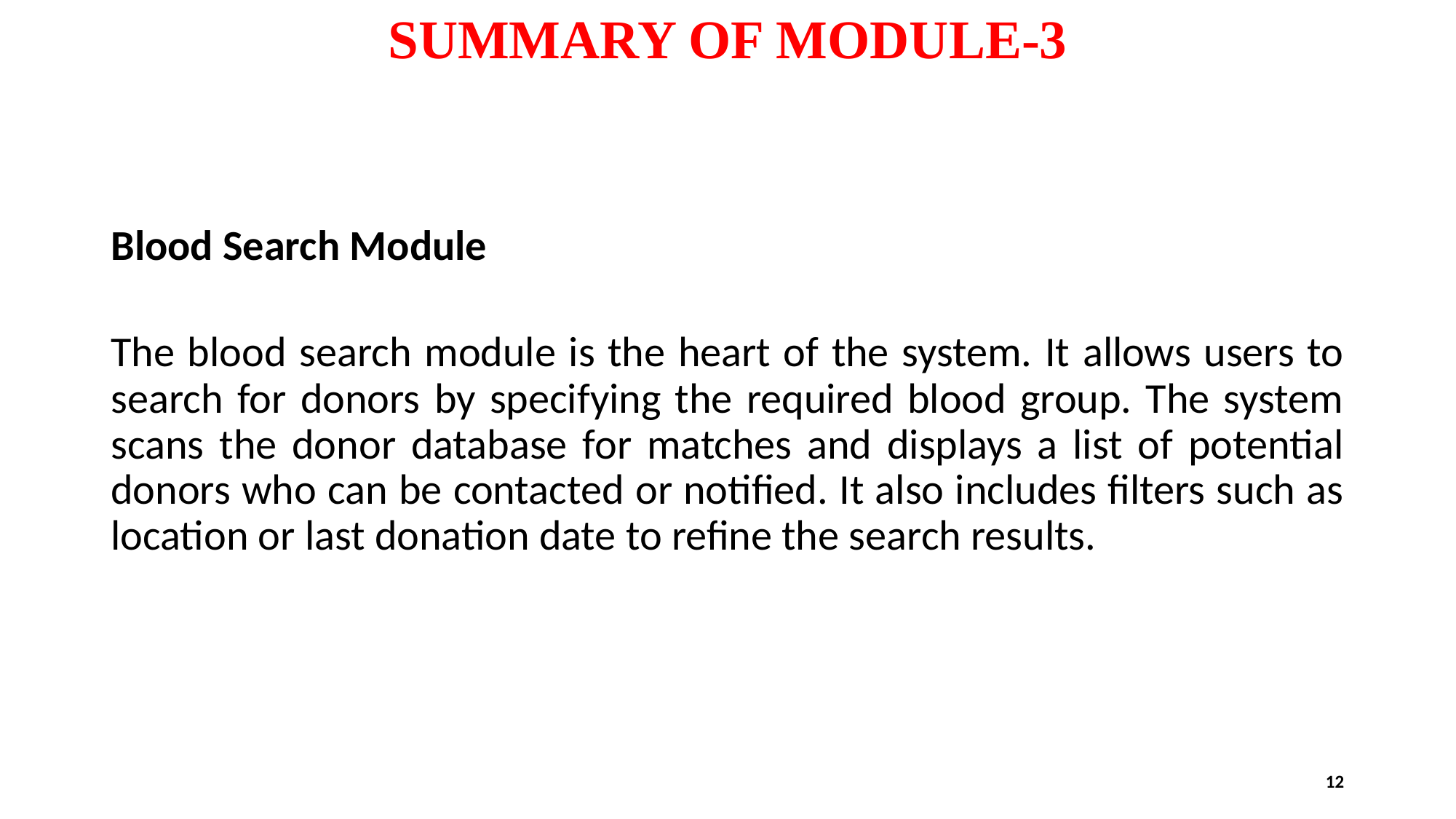

# SUMMARY OF MODULE-3
Blood Search Module
The blood search module is the heart of the system. It allows users to search for donors by specifying the required blood group. The system scans the donor database for matches and displays a list of potential donors who can be contacted or notified. It also includes filters such as location or last donation date to refine the search results.

12